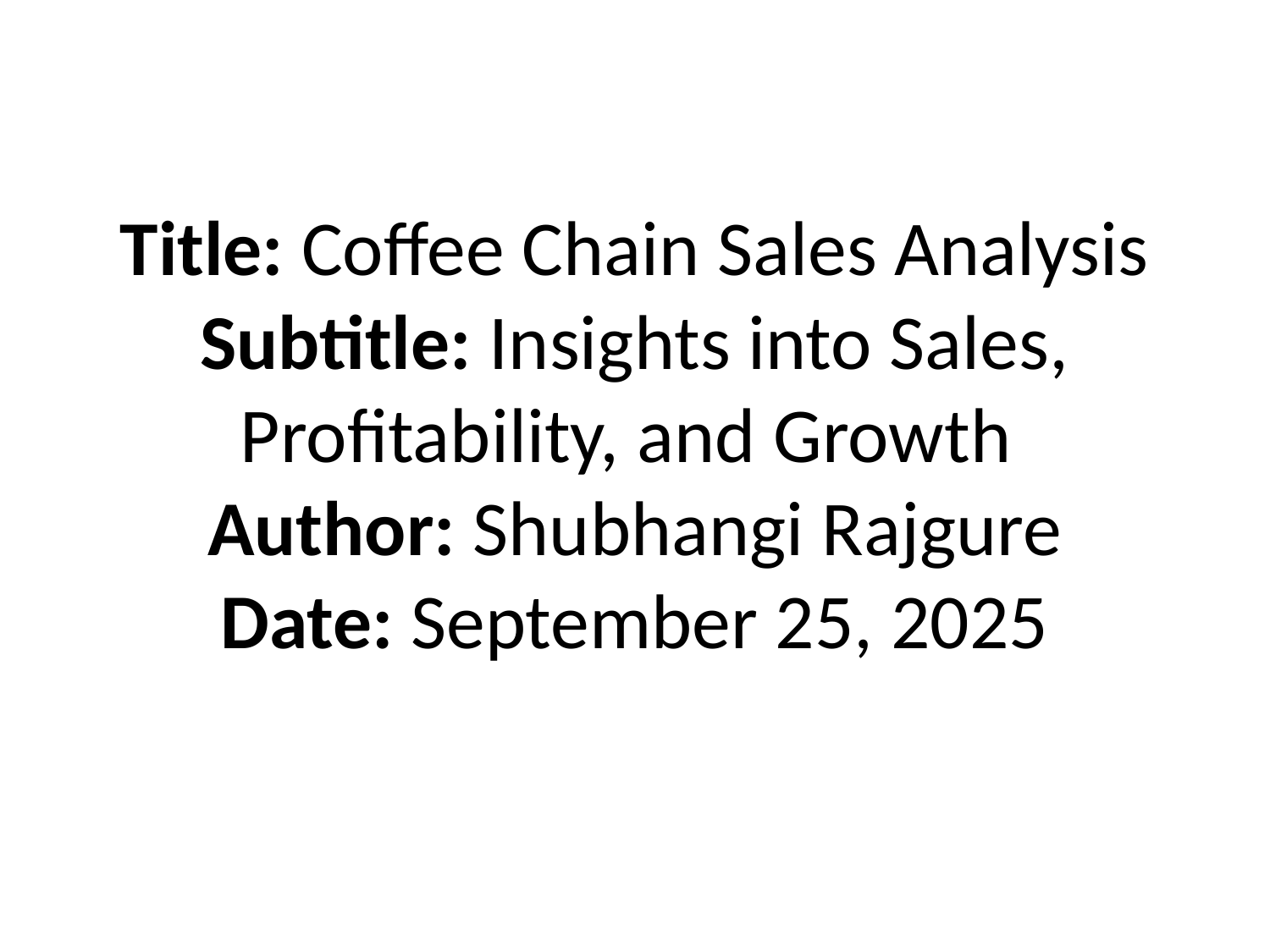

# Title: Coffee Chain Sales Analysis Subtitle: Insights into Sales, Profitability, and Growth Author: Shubhangi Rajgure Date: September 25, 2025